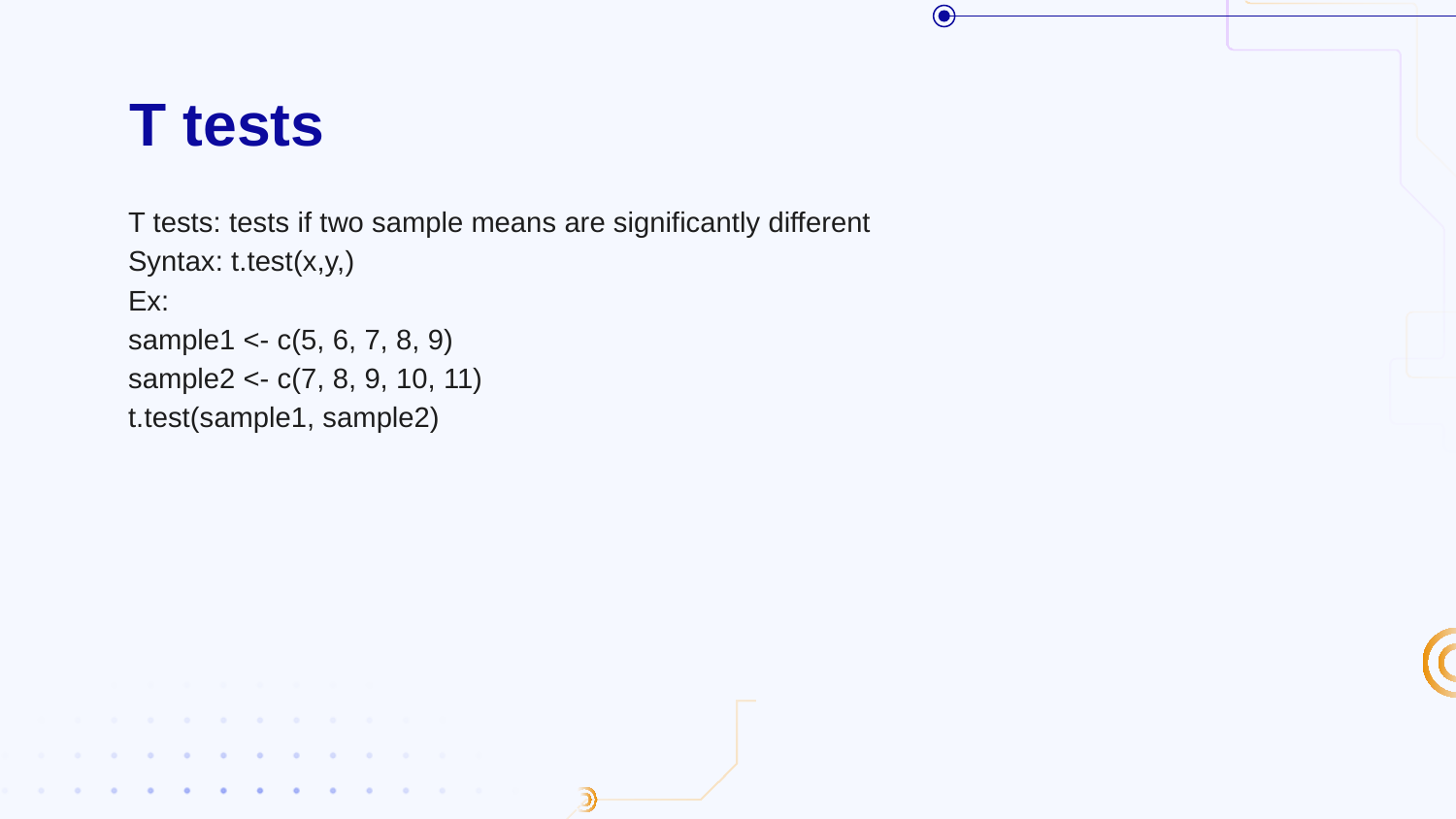

# T tests
T tests: tests if two sample means are significantly different
Syntax: t.test(x,y,)
Ex:
sample1 <- c(5, 6, 7, 8, 9)
sample2 <- c(7, 8, 9, 10, 11)
t.test(sample1, sample2)